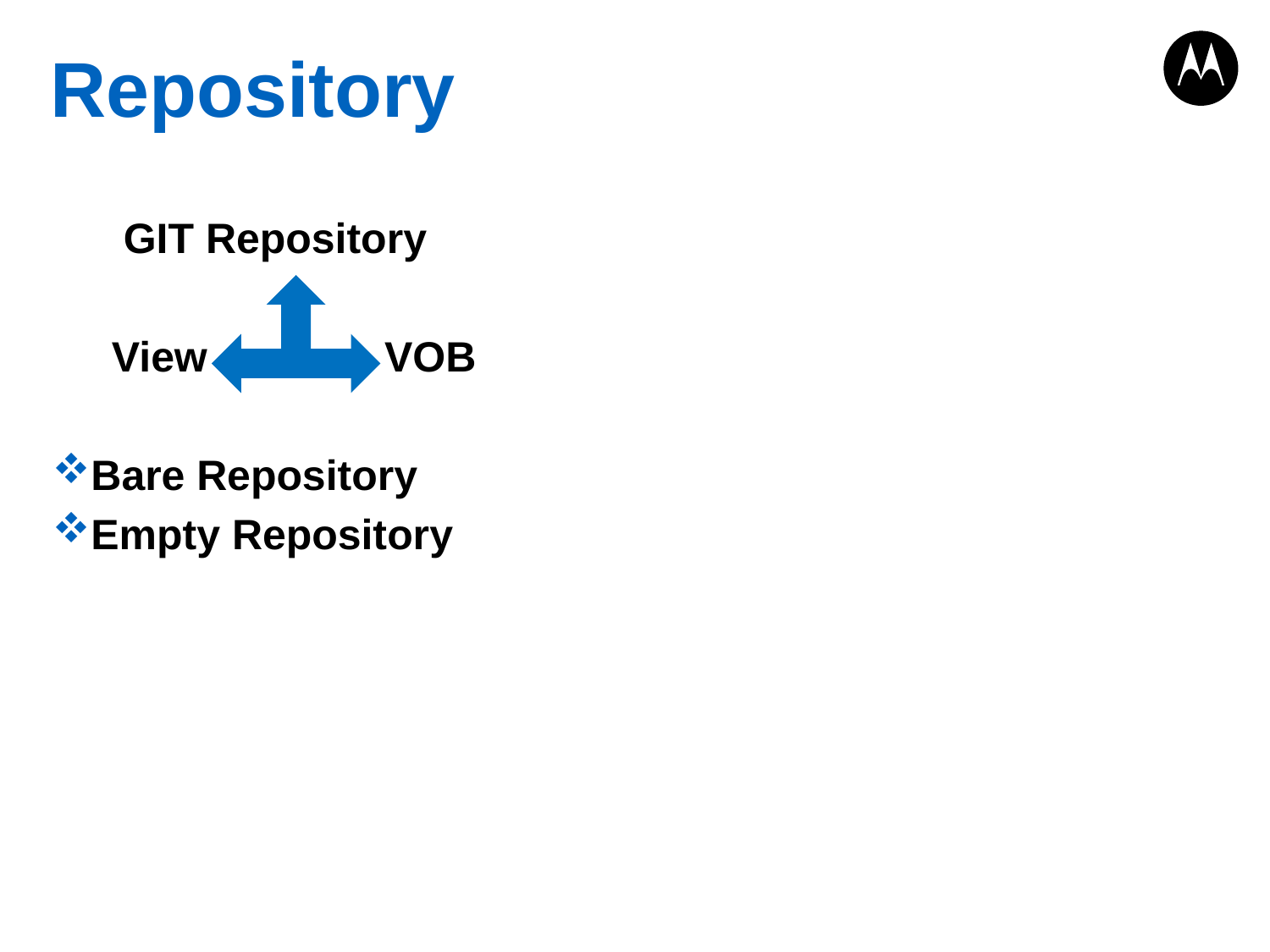

# Repository
      GIT Repository

     View               VOB

Bare Repository
Empty Repository